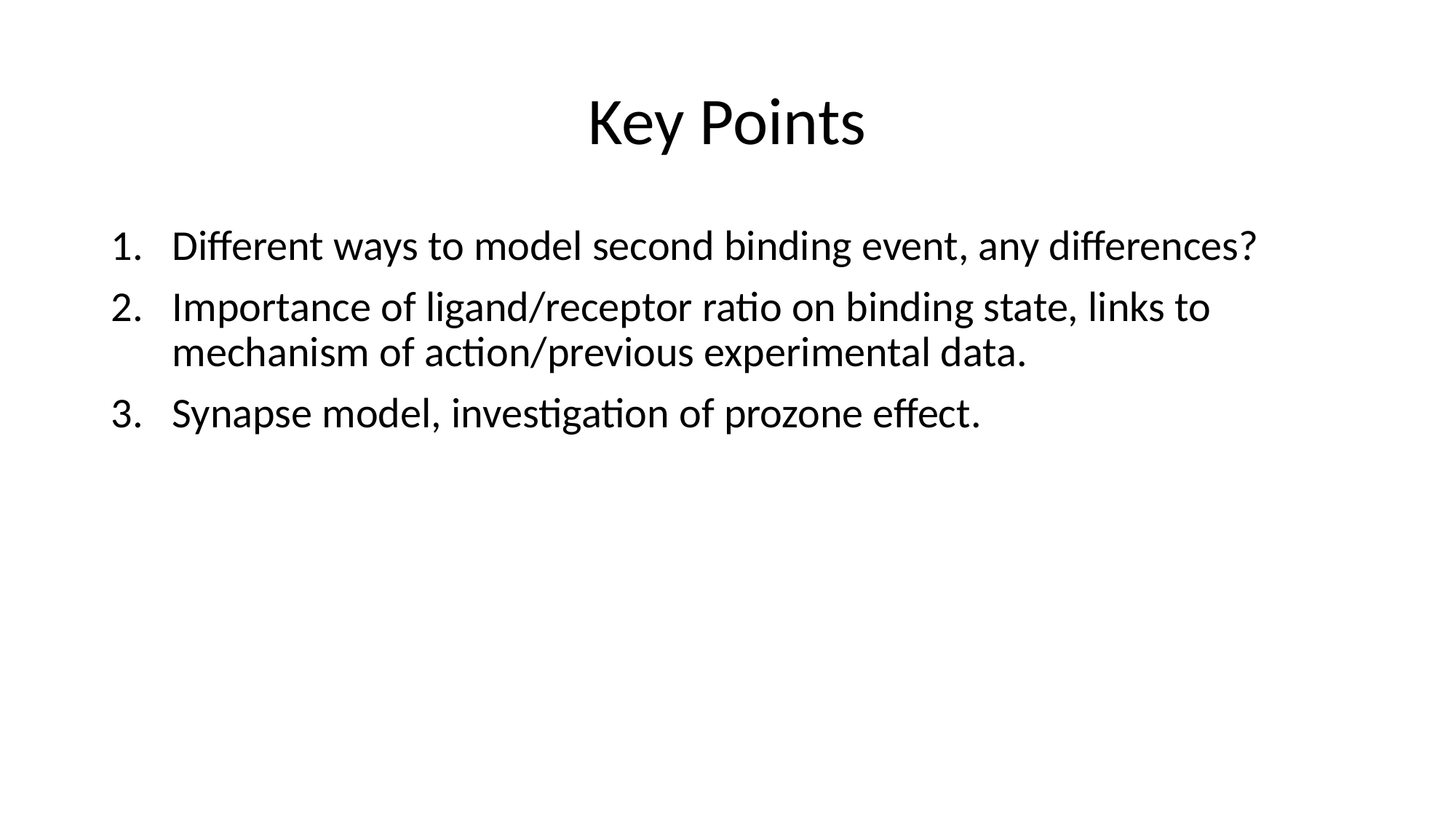

# Key Points
Different ways to model second binding event, any differences?
Importance of ligand/receptor ratio on binding state, links to mechanism of action/previous experimental data.
Synapse model, investigation of prozone effect.